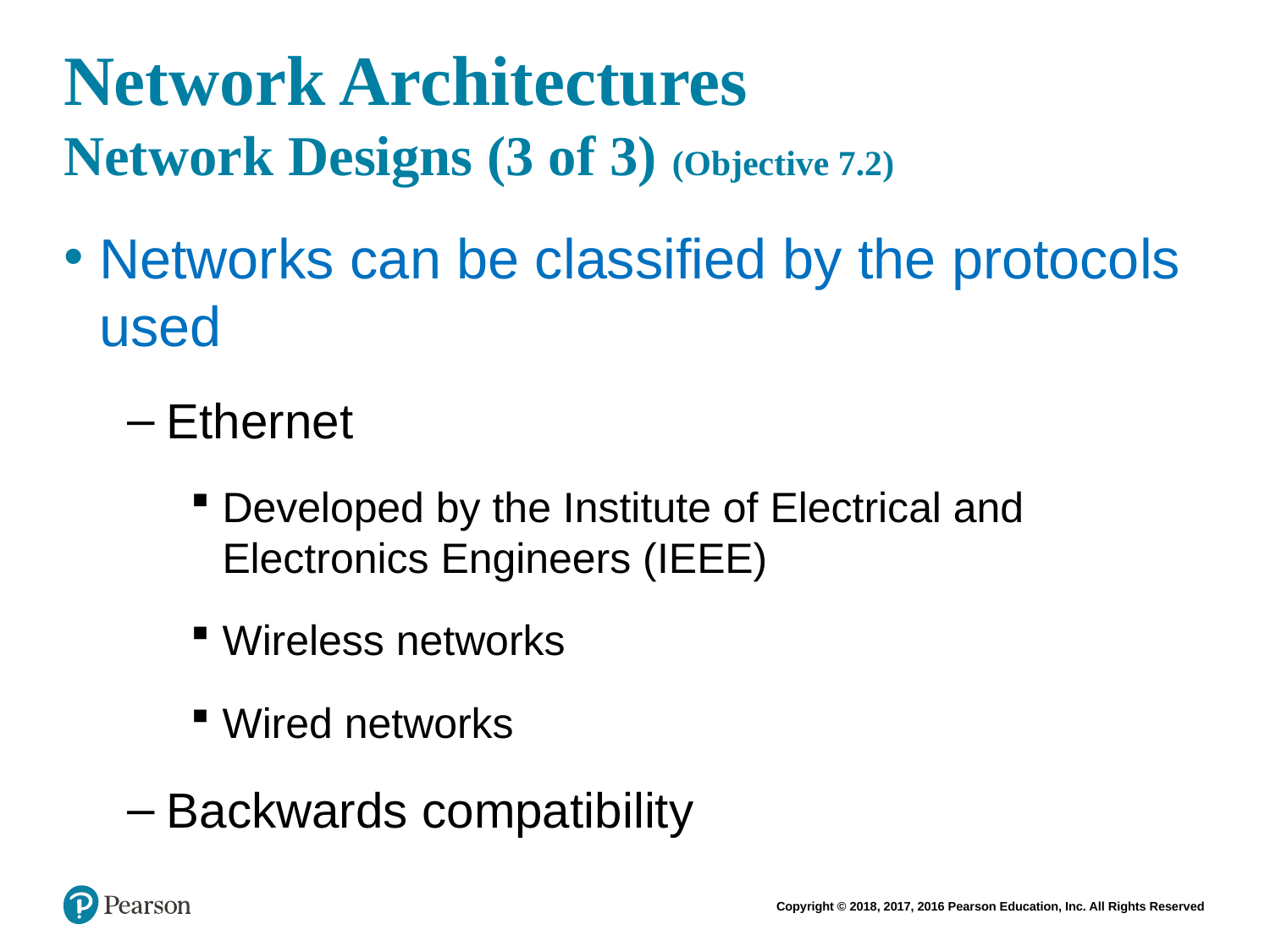

# Network Architectures Network Designs (3 of 3) (Objective 7.2)
Networks can be classified by the protocols used
Ethernet
Developed by the Institute of Electrical and Electronics Engineers (IEEE)
Wireless networks
Wired networks
Backwards compatibility